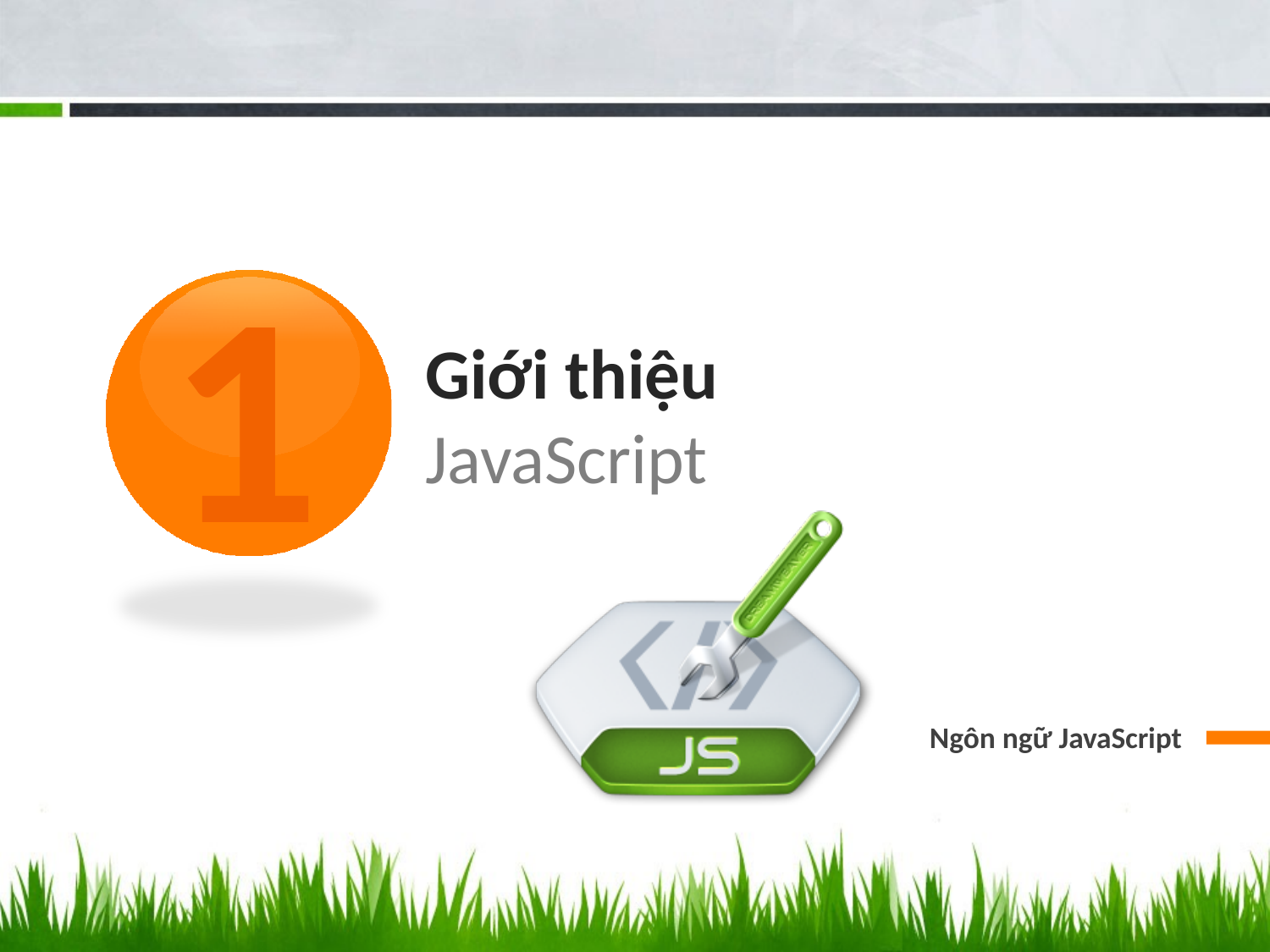

1
Giới thiệu
JavaScript

Ngôn ngữ JavaScript